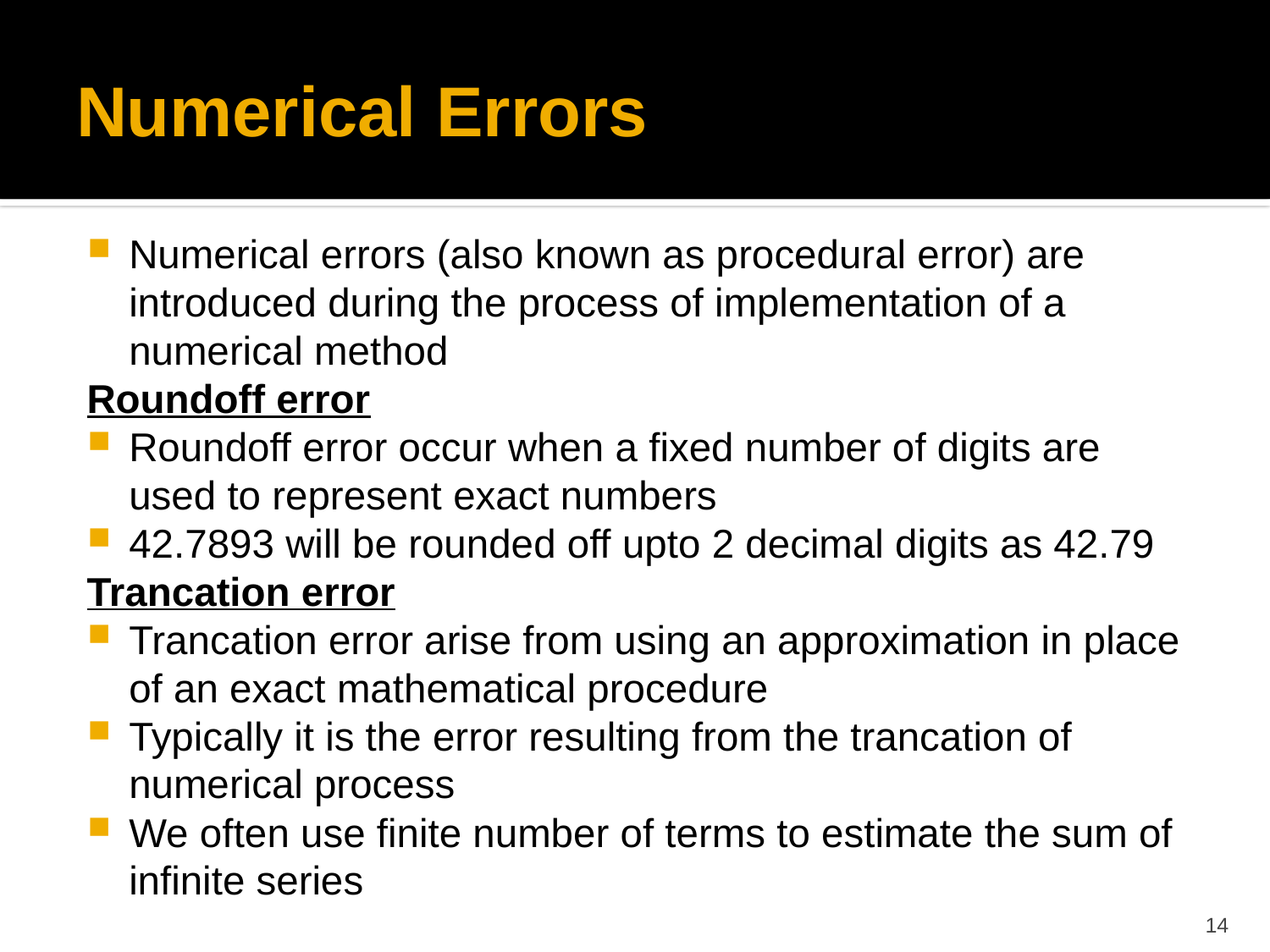

# Numerical Errors
Numerical errors (also known as procedural error) are introduced during the process of implementation of a numerical method
Roundoff error
Roundoff error occur when a fixed number of digits are used to represent exact numbers
42.7893 will be rounded off upto 2 decimal digits as 42.79
Trancation error
Trancation error arise from using an approximation in place of an exact mathematical procedure
Typically it is the error resulting from the trancation of numerical process
We often use finite number of terms to estimate the sum of infinite series
14